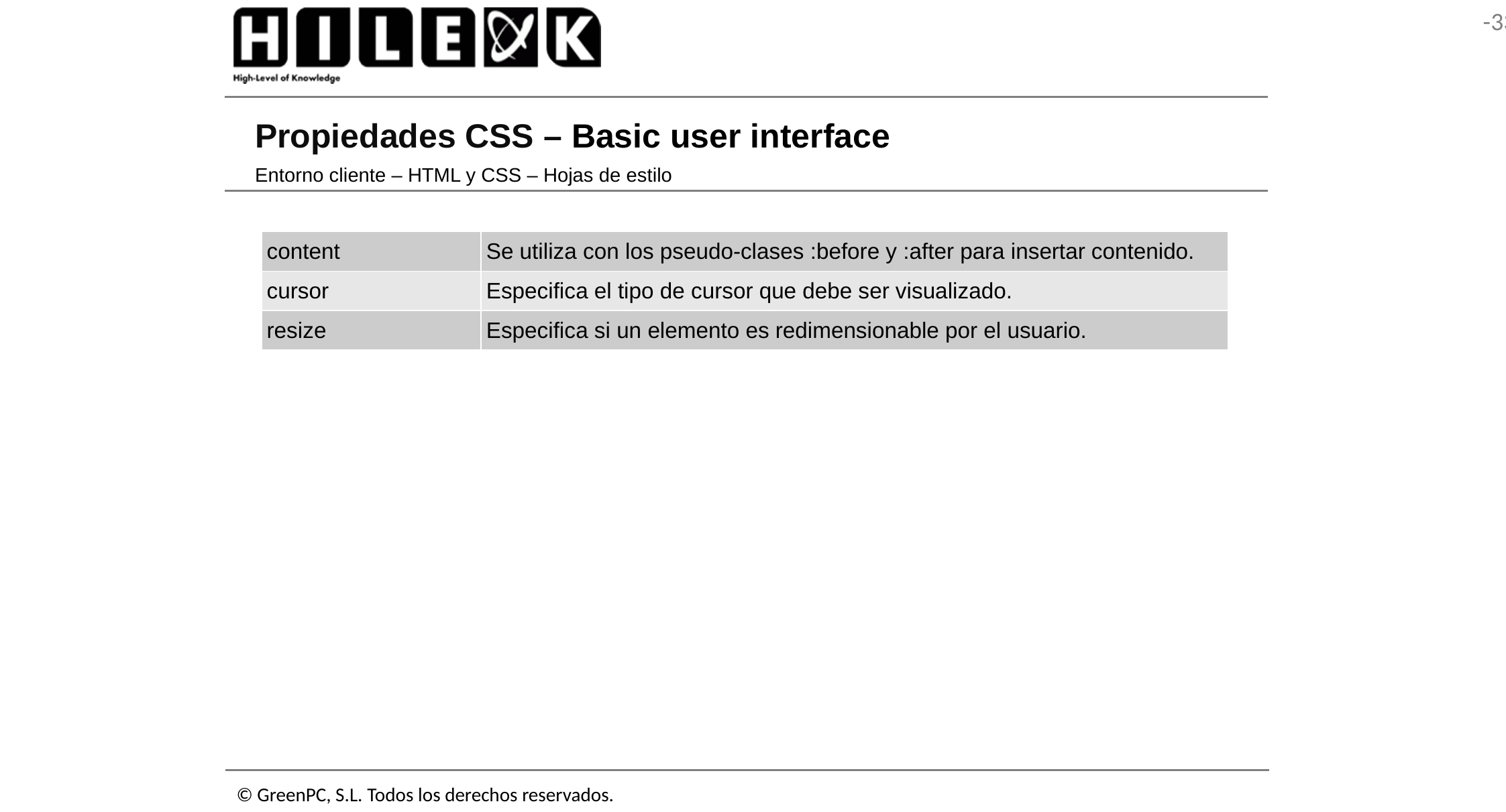

# Propiedades CSS – Basic user interface
Entorno cliente – HTML y CSS – Hojas de estilo
| content | Se utiliza con los pseudo-clases :before y :after para insertar contenido. |
| --- | --- |
| cursor | Especifica el tipo de cursor que debe ser visualizado. |
| resize | Especifica si un elemento es redimensionable por el usuario. |